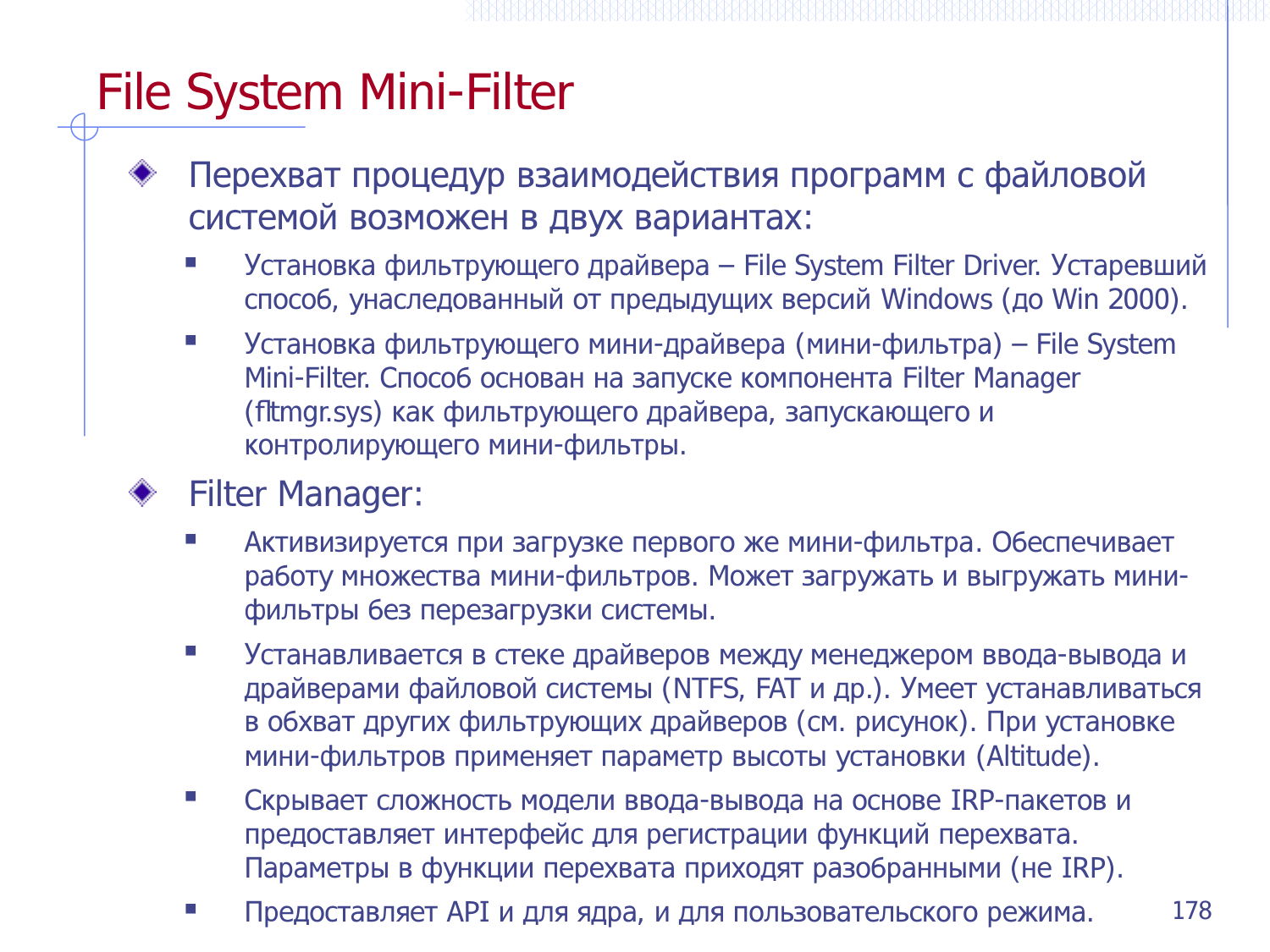

# File System Mini-Filter
Перехват процедур взаимодействия программ с файловой системой возможен в двух вариантах:
Установка фильтрующего драйвера – File System Filter Driver. Устаревший способ, унаследованный от предыдущих версий Windows (до Win 2000).
Установка фильтрующего мини-драйвера (мини-фильтра) – File System Mini-Filter. Способ основан на запуске компонента Filter Manager (fltmgr.sys) как фильтрующего драйвера, запускающего и контролирующего мини-фильтры.
Filter Manager:
Активизируется при загрузке первого же мини-фильтра. Обеспечивает работу множества мини-фильтров. Может загружать и выгружать мини-фильтры без перезагрузки системы.
Устанавливается в стеке драйверов между менеджером ввода-вывода и драйверами файловой системы (NTFS, FAT и др.). Умеет устанавливаться в обхват других фильтрующих драйверов (см. рисунок). При установке мини-фильтров применяет параметр высоты установки (Altitude).
Скрывает сложность модели ввода-вывода на основе IRP-пакетов и предоставляет интерфейс для регистрации функций перехвата. Параметры в функции перехвата приходят разобранными (не IRP).
Предоставляет API и для ядра, и для пользовательского режима.

178